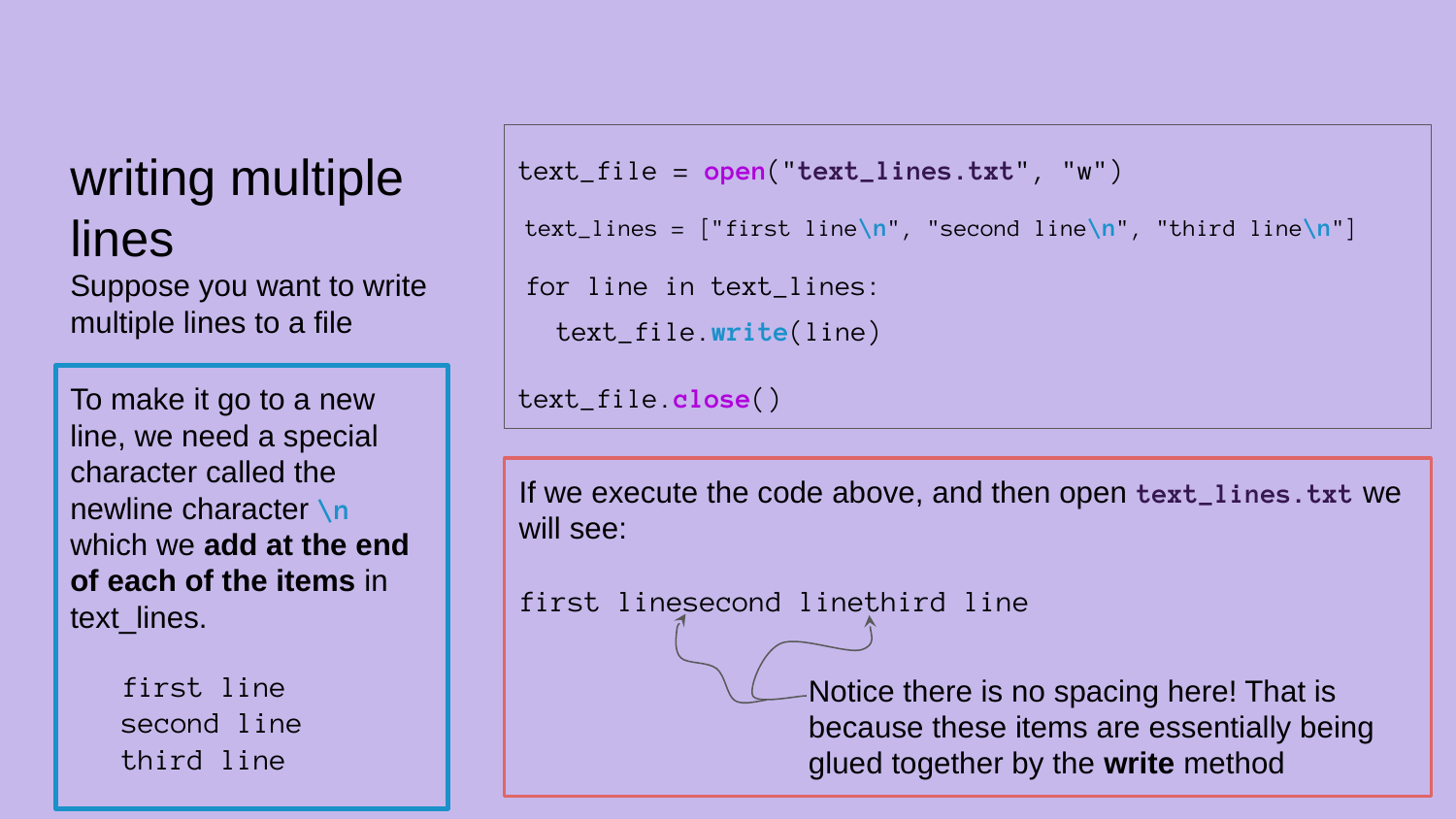

text_file = open("text_lines.txt", "w")

text_file.close()
writing multiple lines
Suppose you want to write multiple lines to a file
text_lines = ["first line\n", "second line\n", "third line\n"]
text_lines = ["first line", "second line", "third line"]

for line in text_lines:
  text_file.write(line)
To make it go to a new line, we need a special character called the newline character \n which we add at the end of each of the items in text_lines.
If we execute the code above, and then open text_lines.txt we will see:

first linesecond linethird line

Notice there is no spacing here! That is because these items are essentially being glued together by the write method
first line
second line
third line